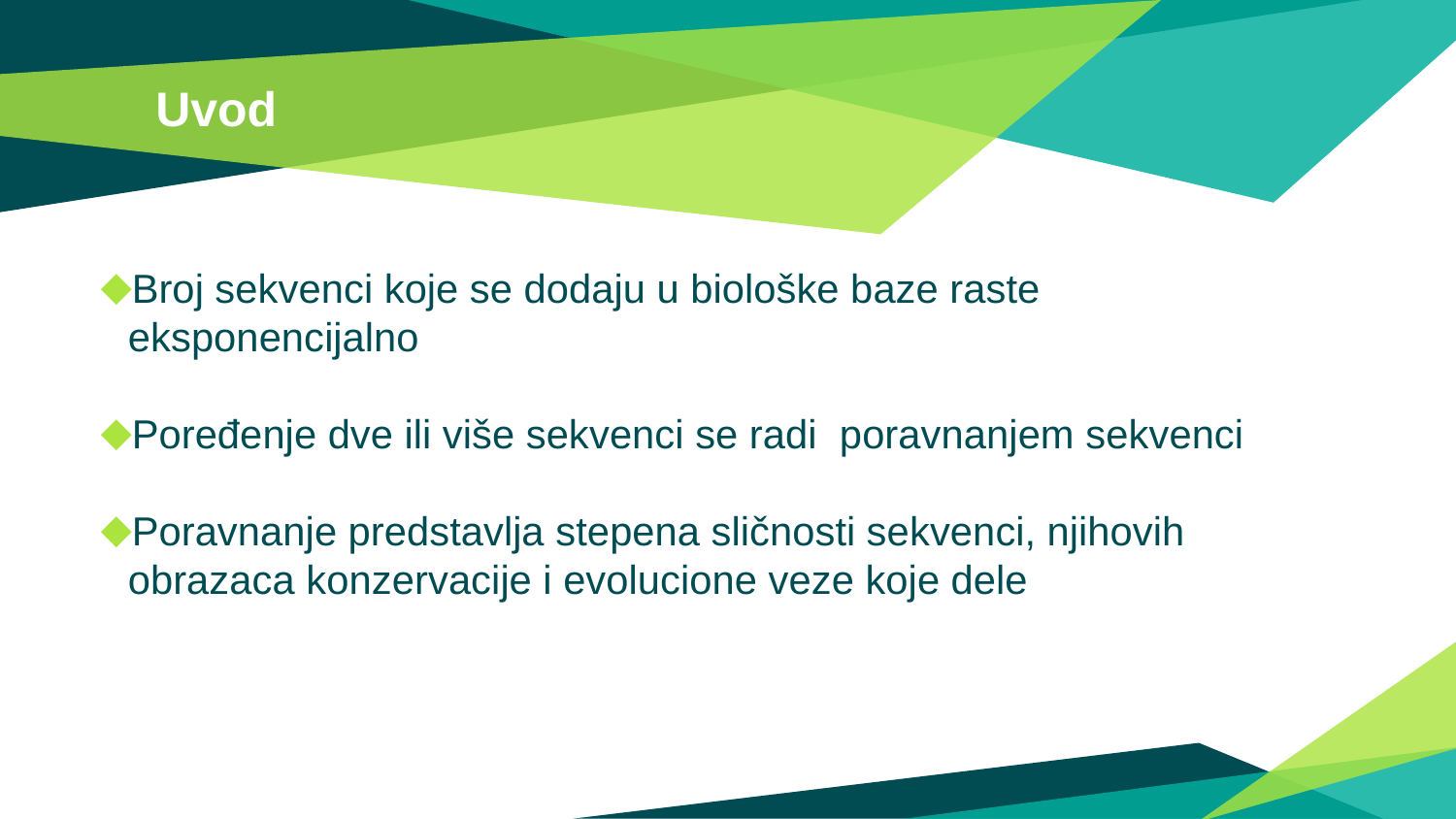

# Uvod
Broj sekvenci koje se dodaju u biološke baze raste eksponencijalno

Poređenje dve ili više sekvenci se radi  poravnanjem sekvenci

Poravnanje predstavlja stepena sličnosti sekvenci, njihovih obrazaca konzervacije i evolucione veze koje dele